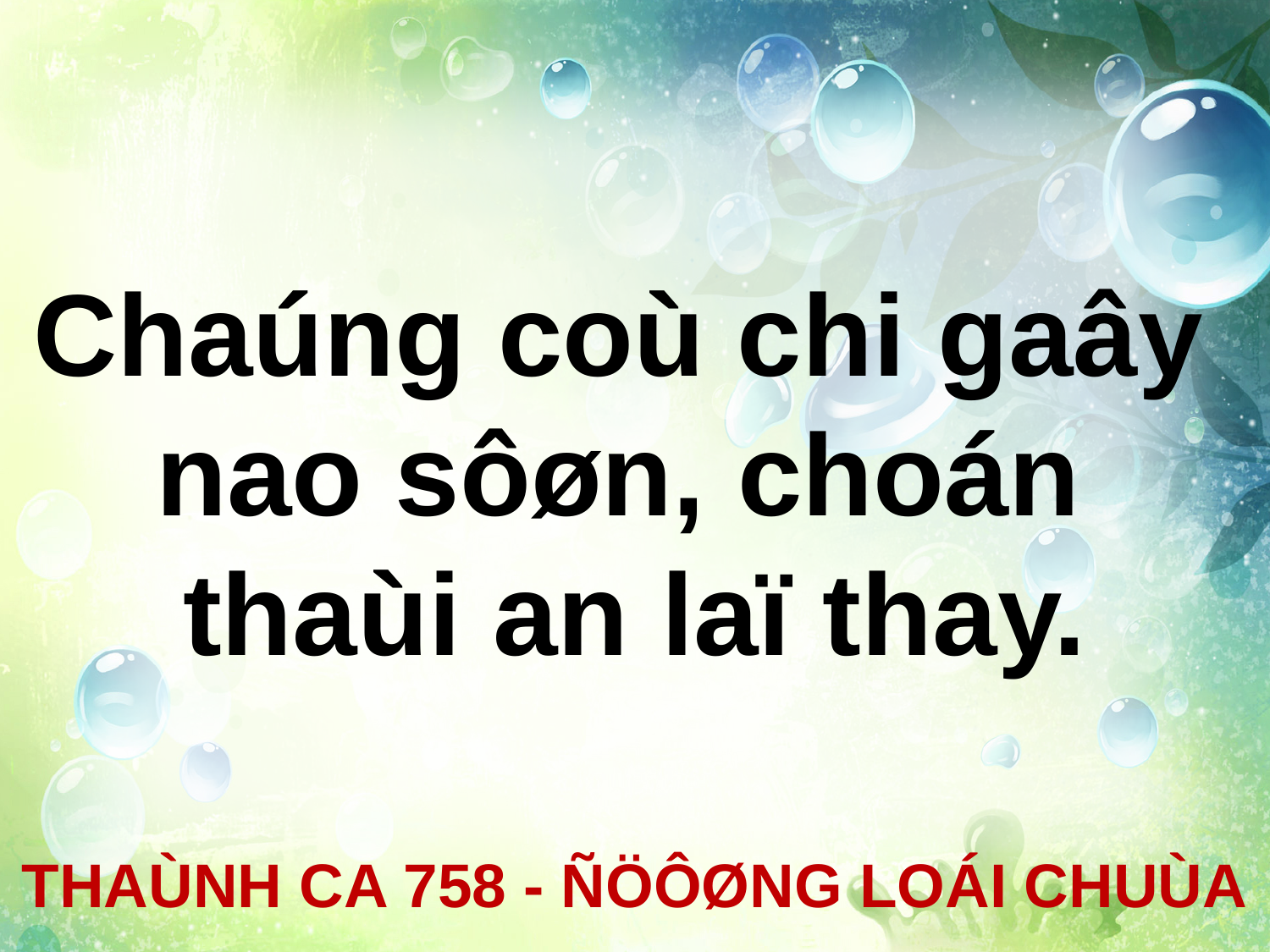

Chaúng coù chi gaây
nao sôøn, choán
thaùi an laï thay.
THAÙNH CA 758 - ÑÖÔØNG LOÁI CHUÙA